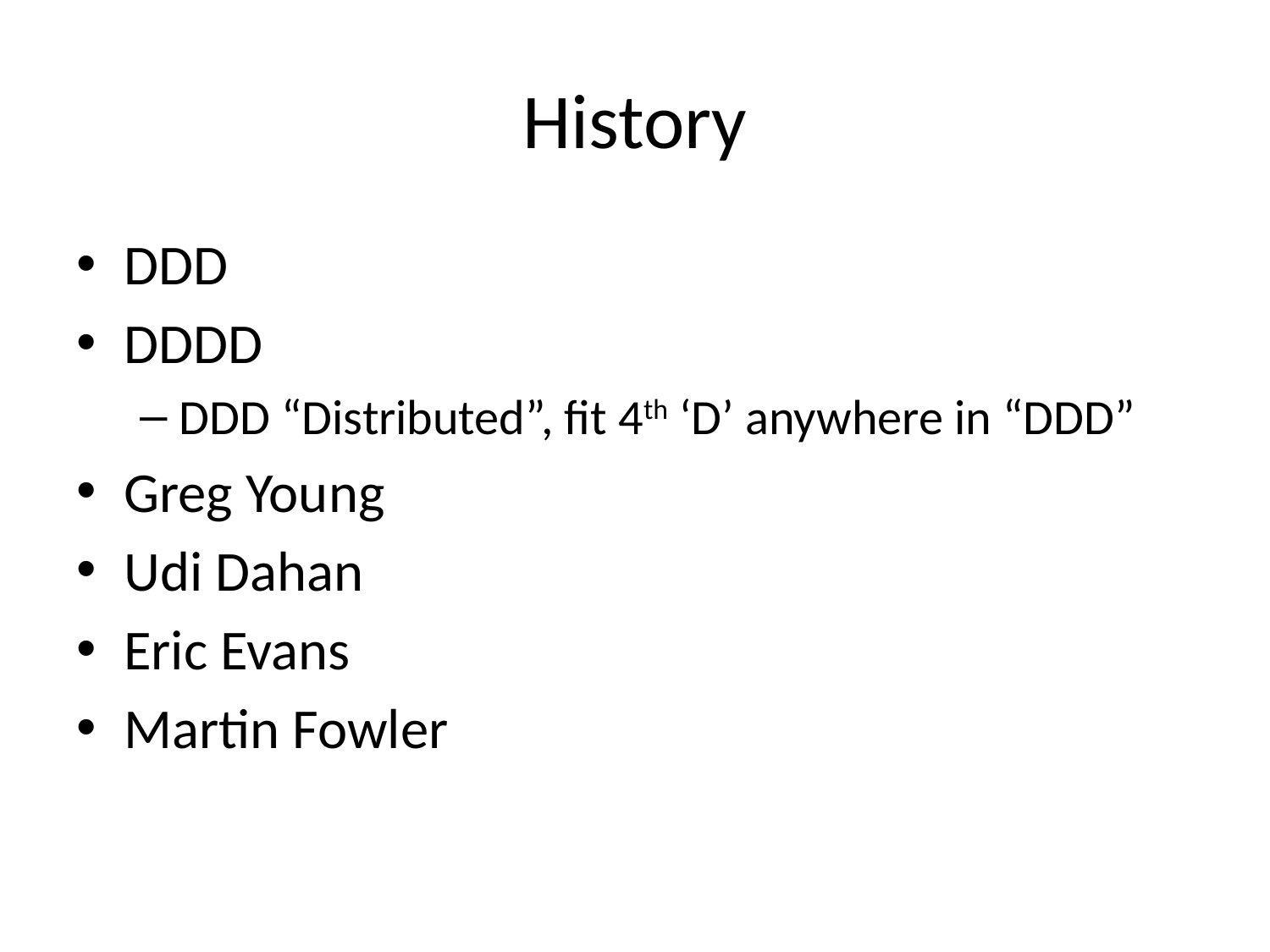

# History
DDD
DDDD
DDD “Distributed”, fit 4th ‘D’ anywhere in “DDD”
Greg Young
Udi Dahan
Eric Evans
Martin Fowler